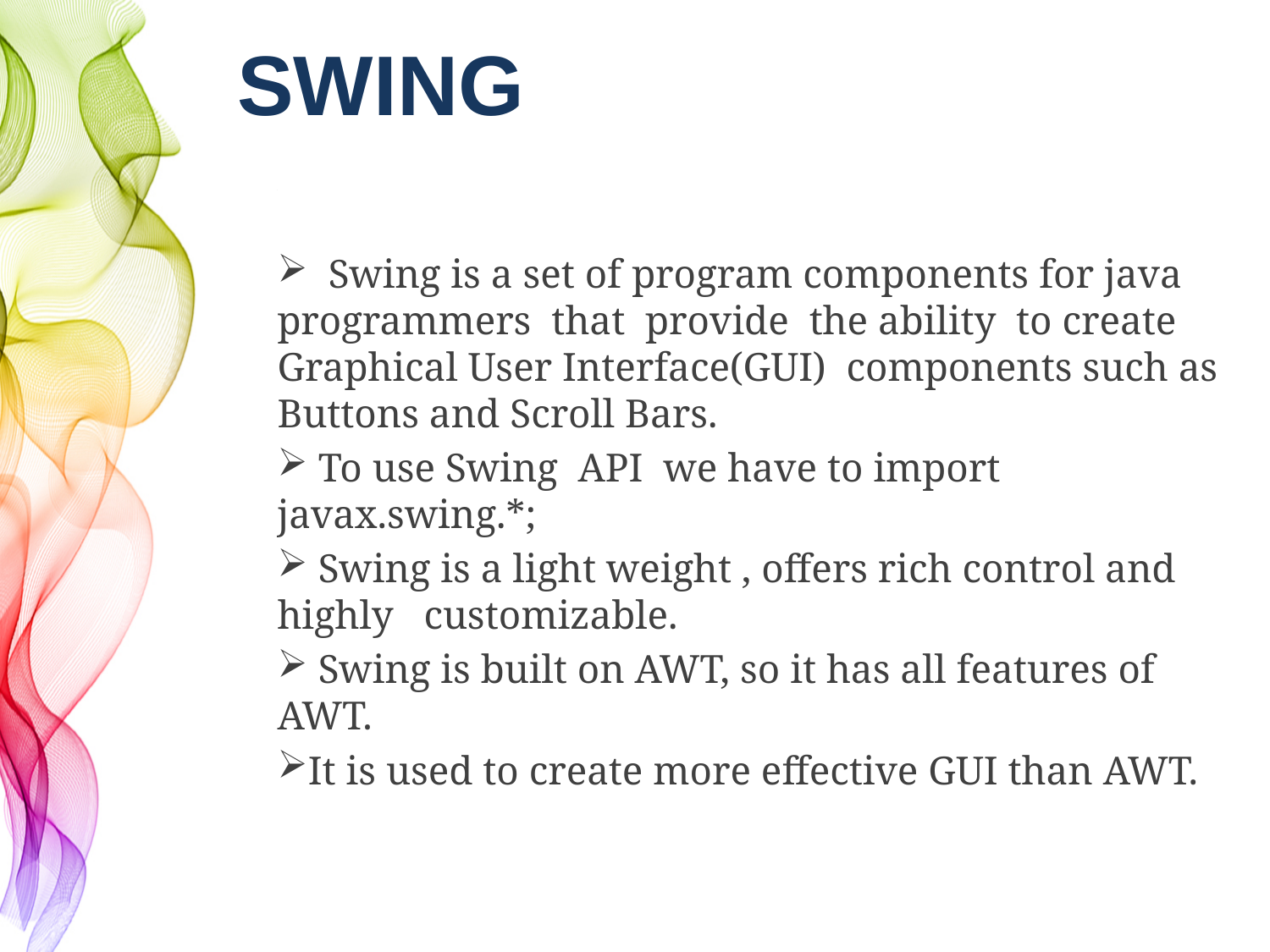

# SWING
.
  Swing is a set of program components for java programmers  that  provide  the ability  to create Graphical User Interface(GUI)  components such as Buttons and Scroll Bars.
 To use Swing  API  we have to import javax.swing.*;
 Swing is a light weight , offers rich control and highly   customizable.
 Swing is built on AWT, so it has all features of AWT.
It is used to create more effective GUI than AWT.